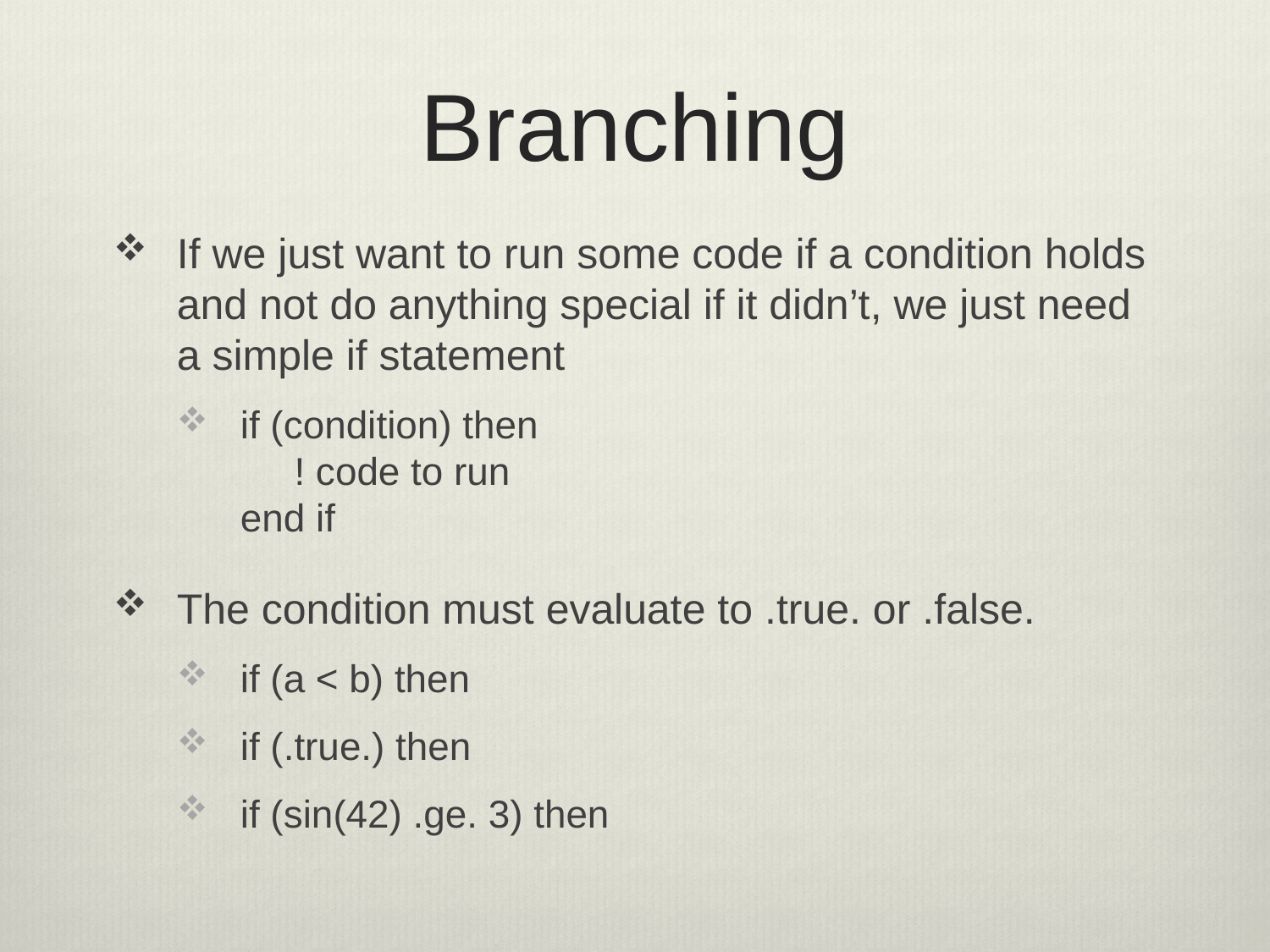

# Branching
If we just want to run some code if a condition holds and not do anything special if it didn’t, we just need a simple if statement
if (condition) then
     ! code to run
end if
The condition must evaluate to .true. or .false.
if (a < b) then
if (.true.) then
if (sin(42) .ge. 3) then